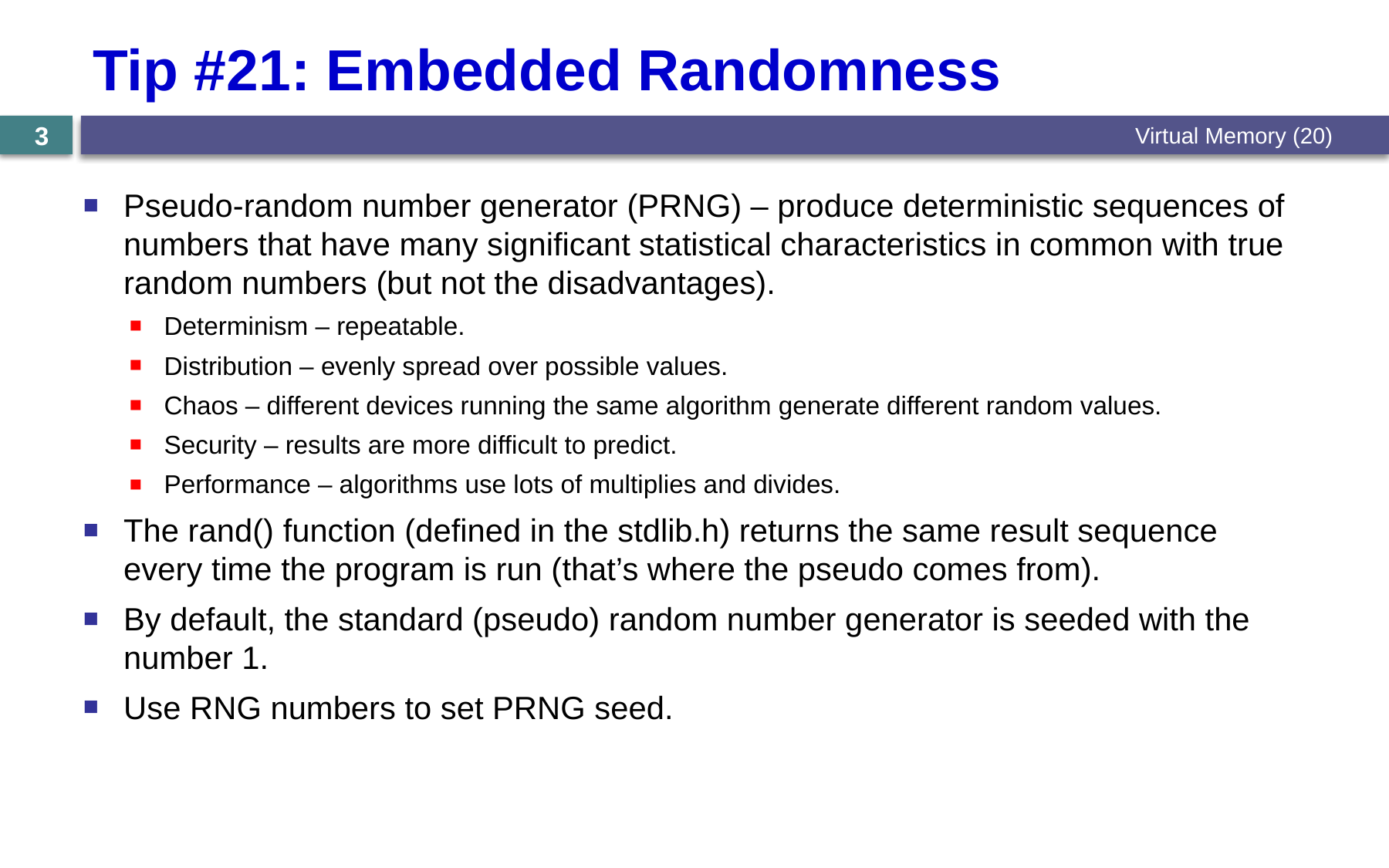

# Tip #21: Embedded Randomness
Virtual Memory (20)
3
Pseudo-random number generator (PRNG) – produce deterministic sequences of numbers that have many significant statistical characteristics in common with true random numbers (but not the disadvantages).
Determinism – repeatable.
Distribution – evenly spread over possible values.
Chaos – different devices running the same algorithm generate different random values.
Security – results are more difficult to predict.
Performance – algorithms use lots of multiplies and divides.
The rand() function (defined in the stdlib.h) returns the same result sequence every time the program is run (that’s where the pseudo comes from).
By default, the standard (pseudo) random number generator is seeded with the number 1.
Use RNG numbers to set PRNG seed.